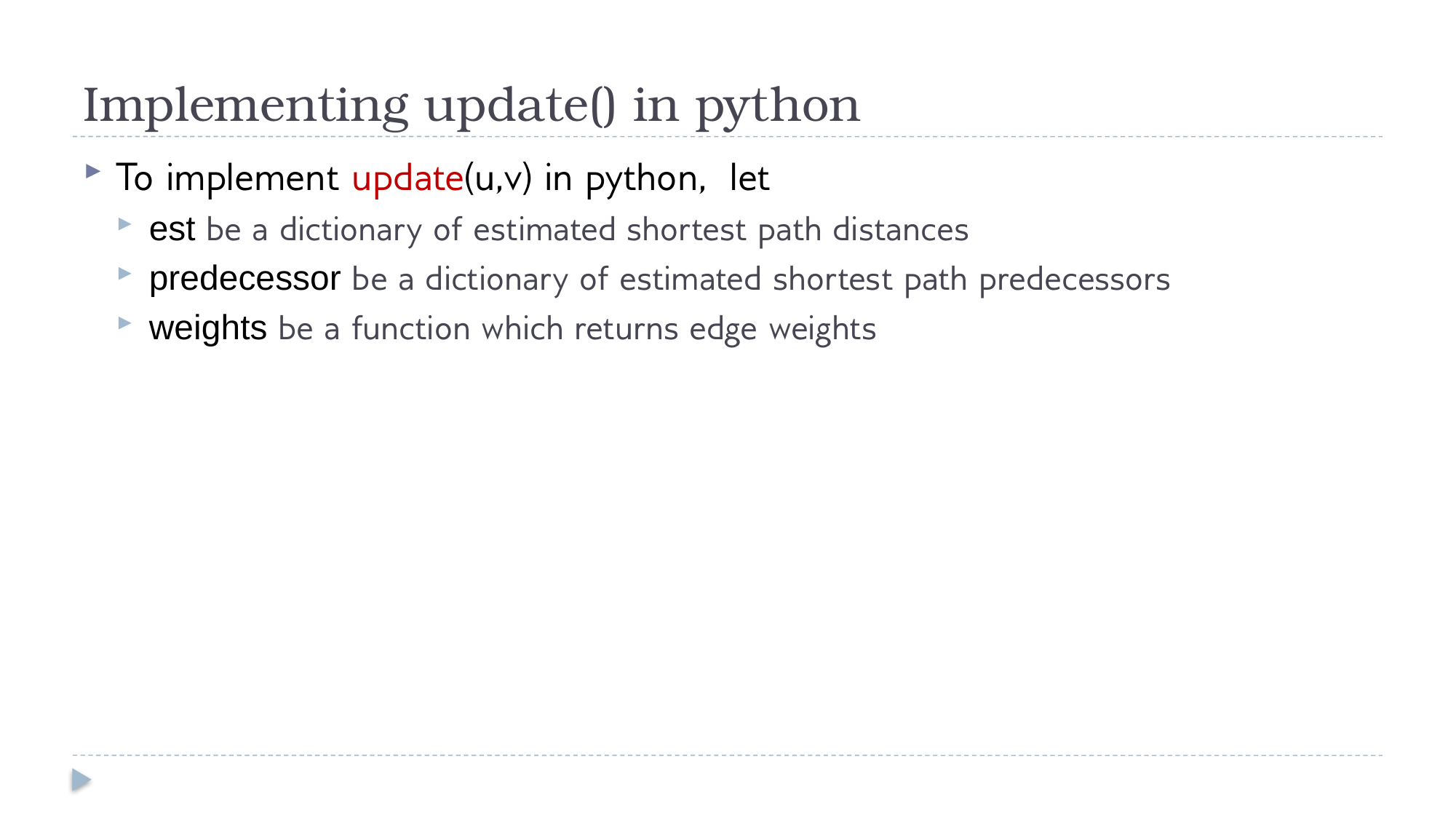

# Implementing update() in python
To implement update(u,v) in python,  let
est be a dictionary of estimated shortest path distances
predecessor be a dictionary of estimated shortest path predecessors
weights be a function which returns edge weights